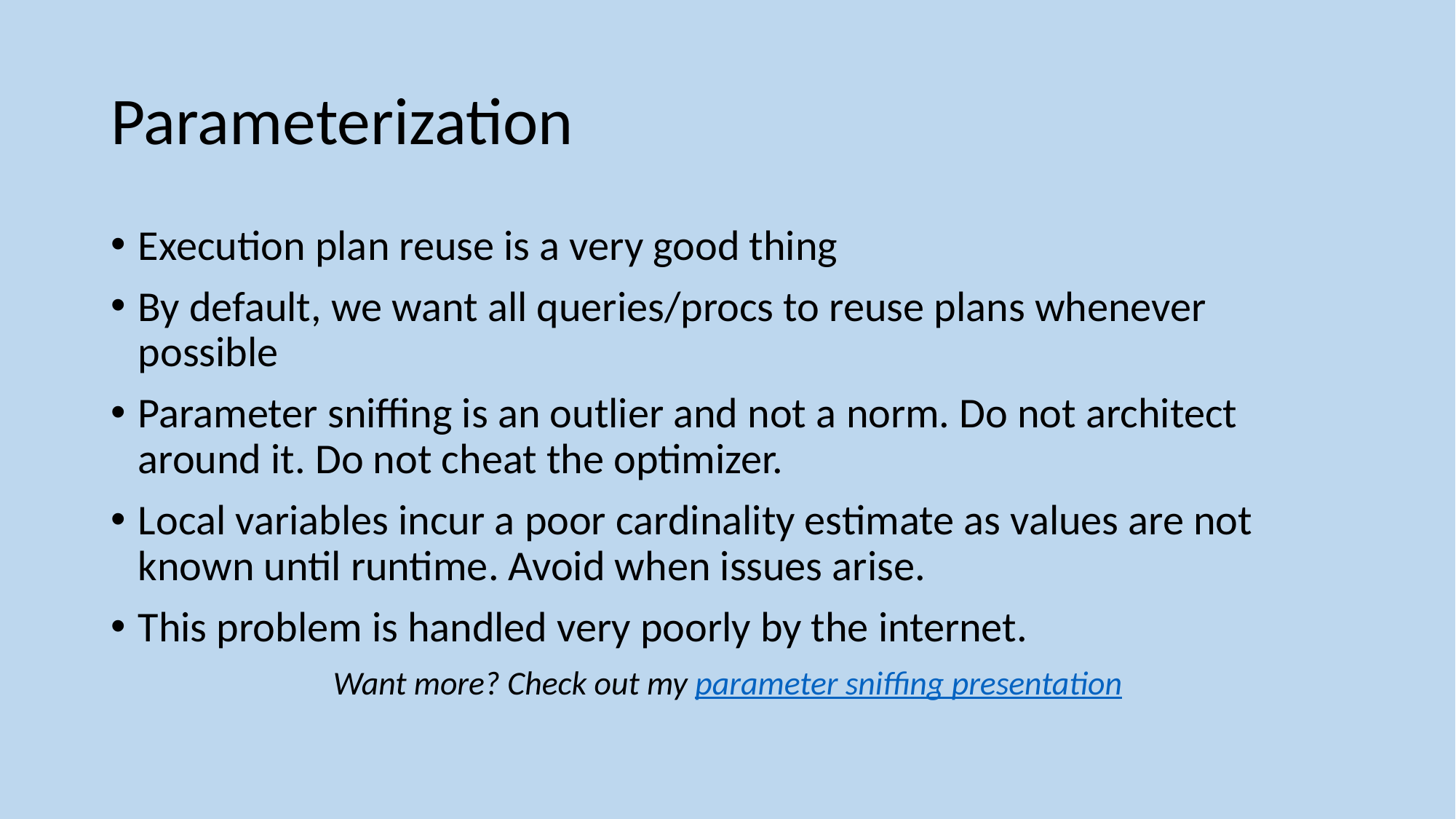

# Parameterization
Execution plan reuse is a very good thing
By default, we want all queries/procs to reuse plans whenever possible
Parameter sniffing is an outlier and not a norm. Do not architect around it. Do not cheat the optimizer.
Local variables incur a poor cardinality estimate as values are not known until runtime. Avoid when issues arise.
This problem is handled very poorly by the internet.
Want more? Check out my parameter sniffing presentation